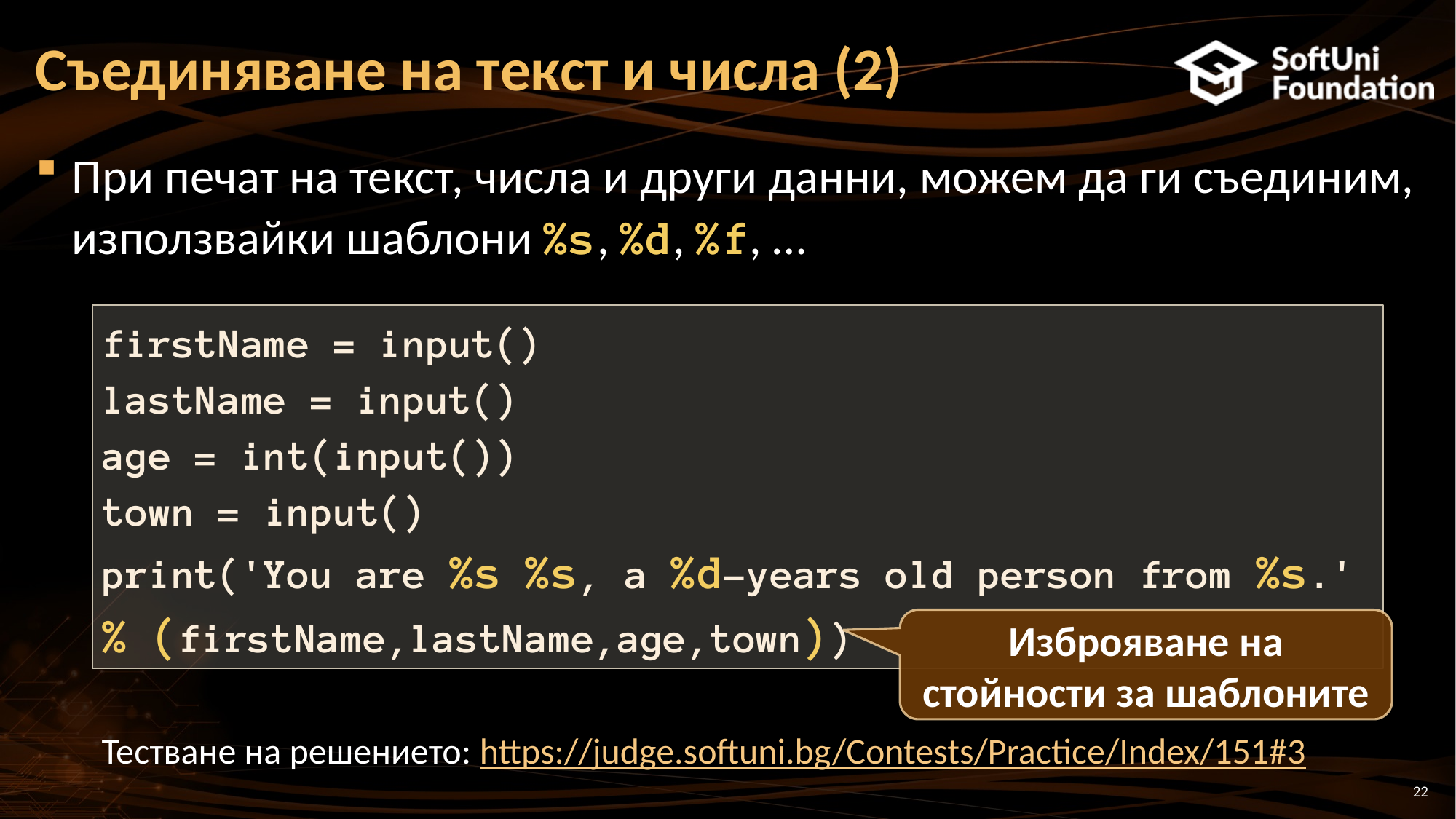

# Съединяване на текст и числа (2)
При печат на текст, числа и други данни, можем да ги съединим, използвайки шаблони %s, %d, %f, …
firstName = input()
lastName = input()
age = int(input())
town = input()
print('You are %s %s, a %d-years old person from %s.' % (firstName,lastName,age,town))
Изброяване на стойности за шаблоните
Тестване на решението: https://judge.softuni.bg/Contests/Practice/Index/151#3
22